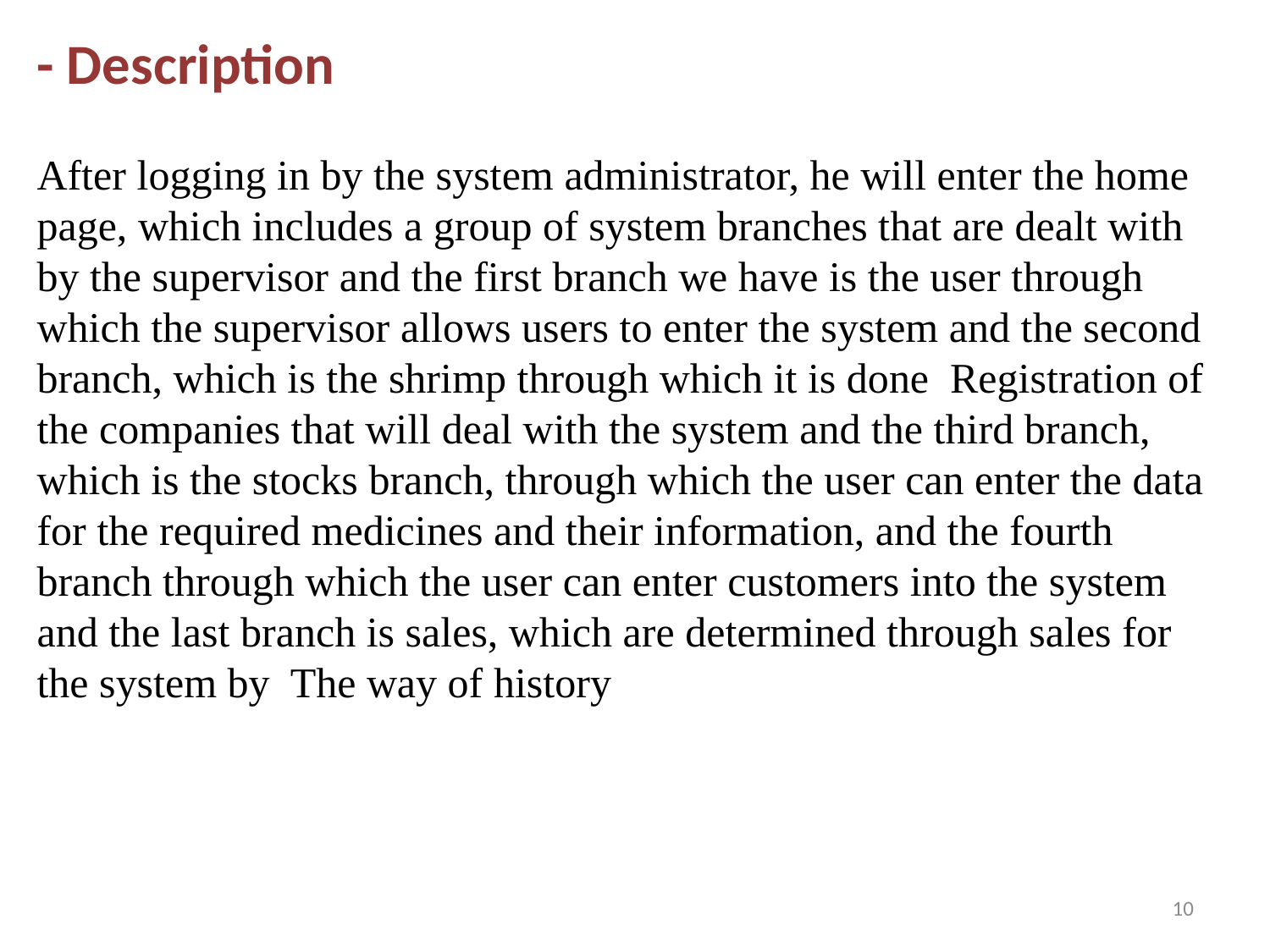

- Description

After logging in by the system administrator, he will enter the home page, which includes a group of system branches that are dealt with by the supervisor and the first branch we have is the user through which the supervisor allows users to enter the system and the second branch, which is the shrimp through which it is done  Registration of the companies that will deal with the system and the third branch, which is the stocks branch, through which the user can enter the data for the required medicines and their information, and the fourth branch through which the user can enter customers into the system and the last branch is sales, which are determined through sales for the system by  The way of history
10